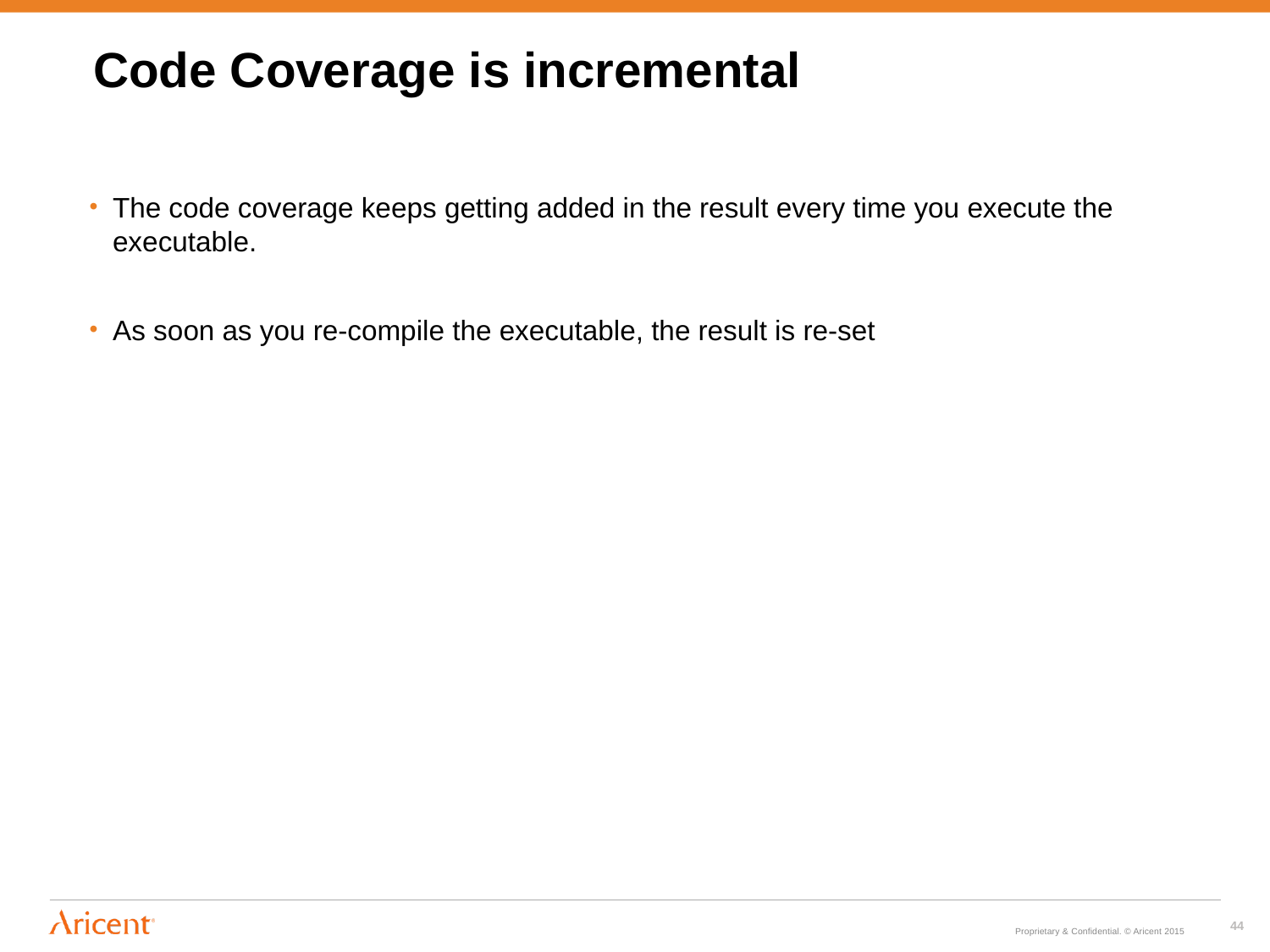

# Code Coverage is incremental
The code coverage keeps getting added in the result every time you execute the executable.

As soon as you re-compile the executable, the result is re-set

44